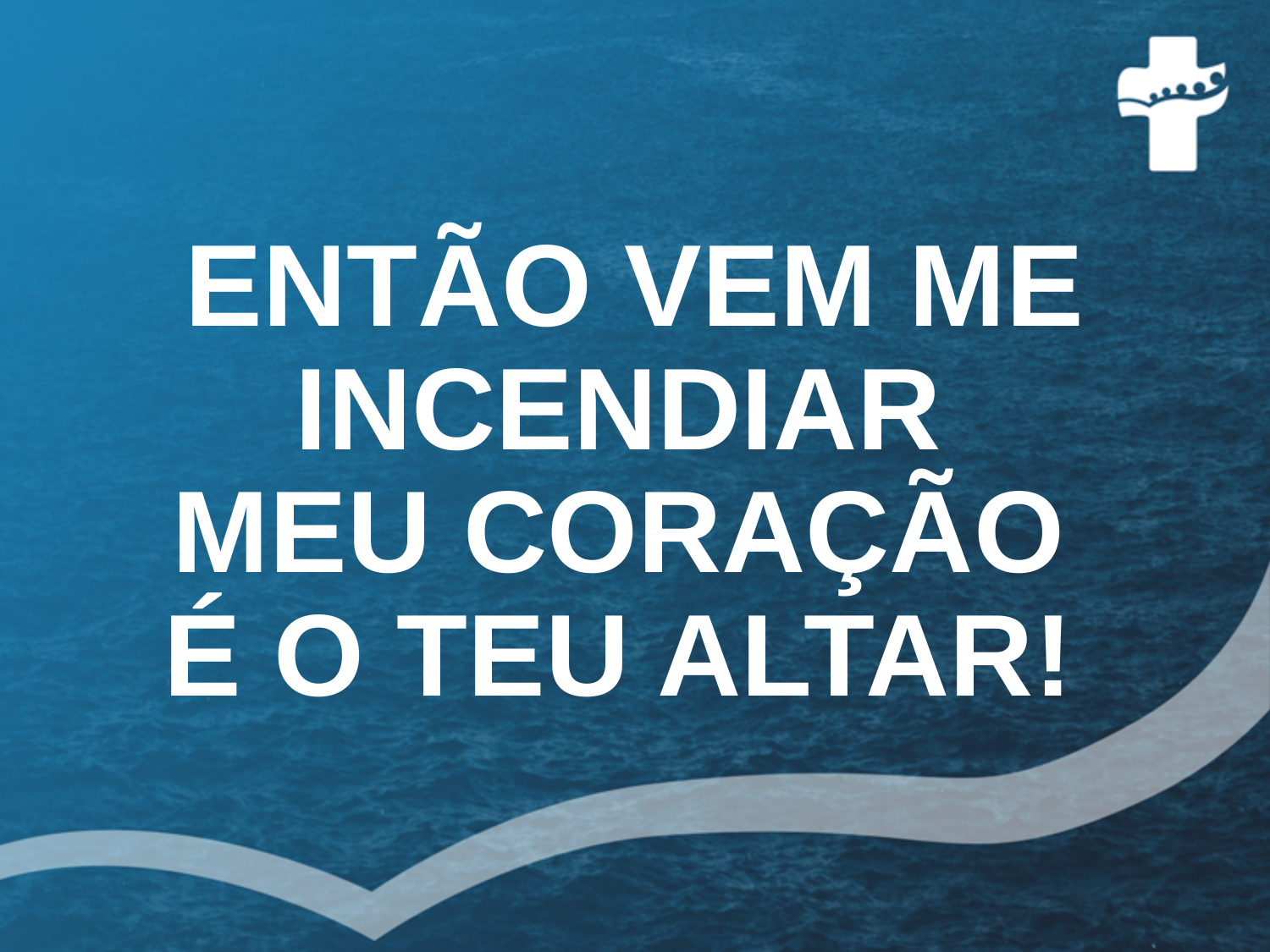

ENTÃO VEM ME INCENDIAR
MEU CORAÇÃO
É O TEU ALTAR!